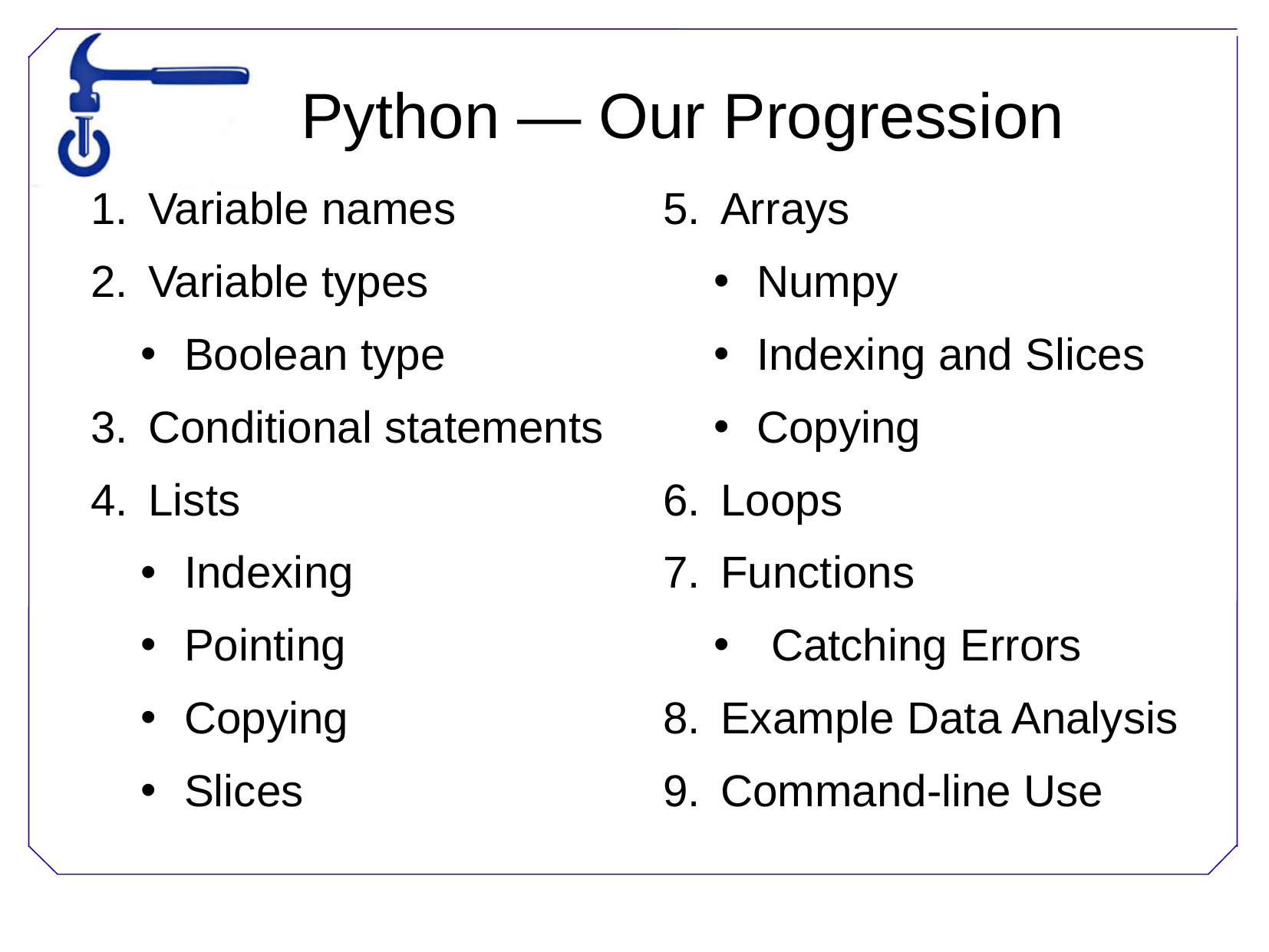

Python — Our Progression
Variable names
Variable types
Boolean type
Conditional statements
Lists
Indexing
Pointing
Copying
Slices
Arrays
Numpy
Indexing and Slices
Copying
Loops
Functions
Catching Errors
Example Data Analysis
Command-line Use